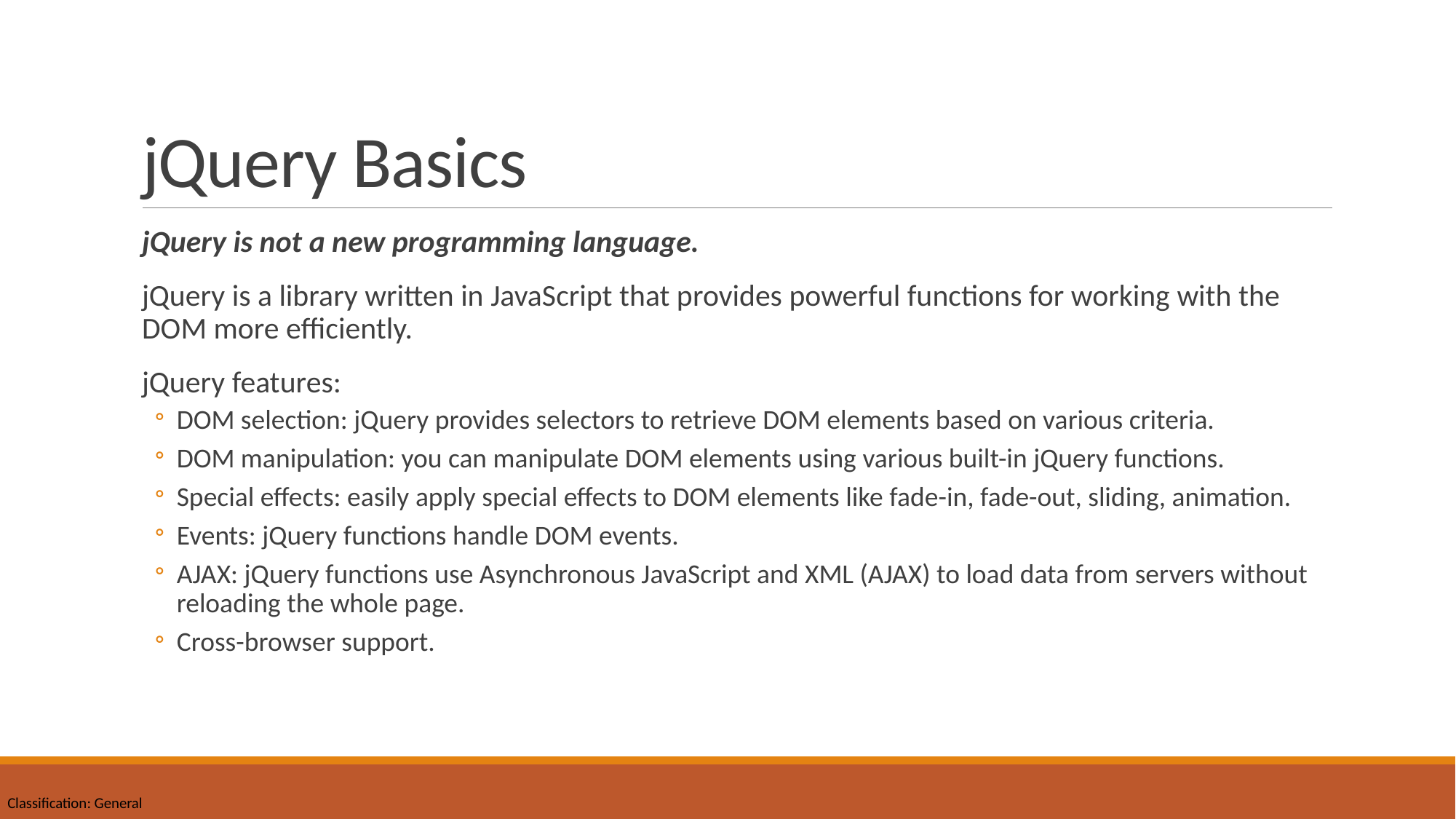

# jQuery Basics
jQuery is not a new programming language.
jQuery is a library written in JavaScript that provides powerful functions for working with the DOM more efficiently.
jQuery features:
DOM selection: jQuery provides selectors to retrieve DOM elements based on various criteria.
DOM manipulation: you can manipulate DOM elements using various built-in jQuery functions.
Special effects: easily apply special effects to DOM elements like fade-in, fade-out, sliding, animation.
Events: jQuery functions handle DOM events.
AJAX: jQuery functions use Asynchronous JavaScript and XML (AJAX) to load data from servers without reloading the whole page.
Cross-browser support.